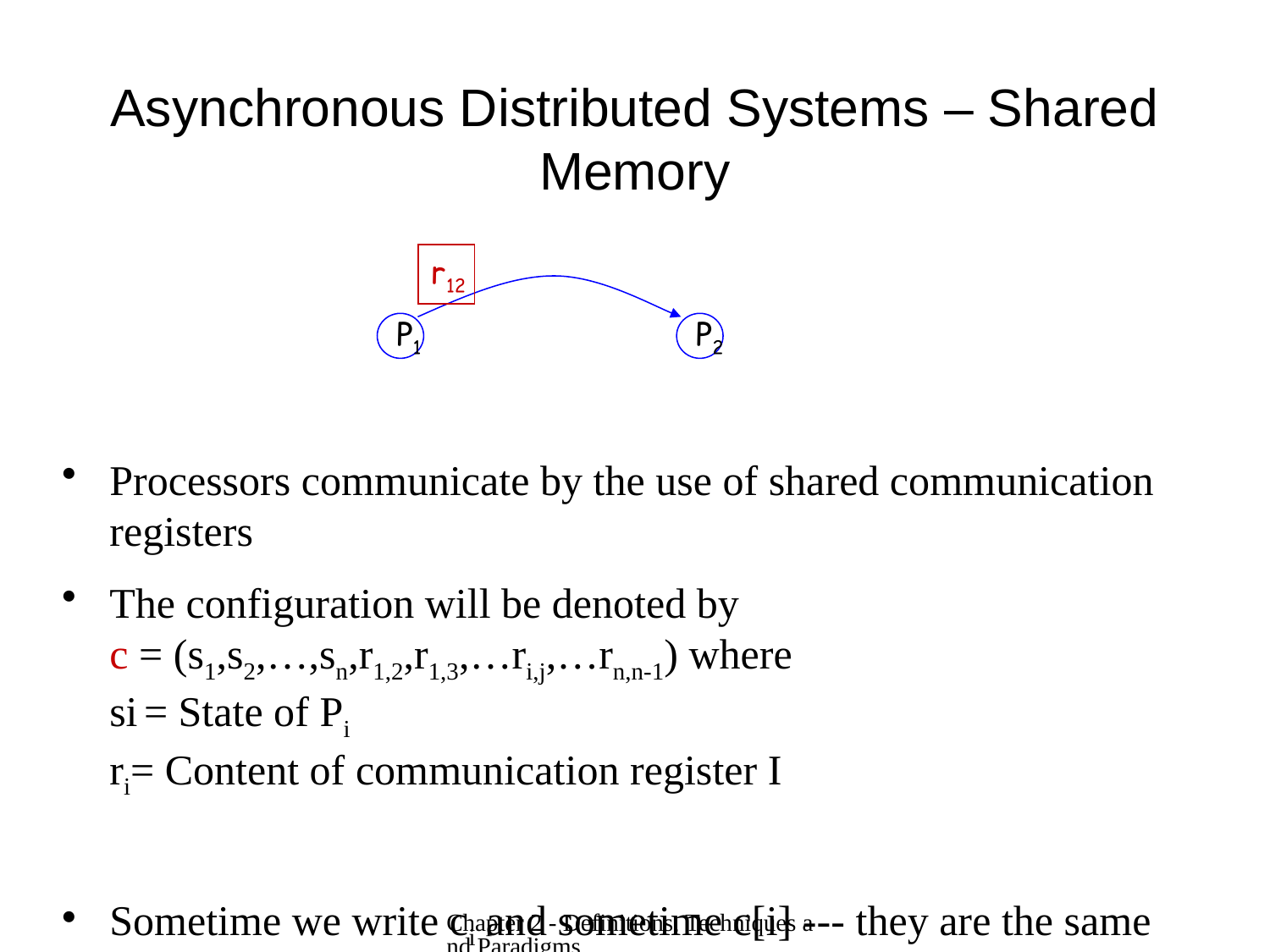

# Asynchronous Distributed Systems – Shared Memory
r12

P1
P2
Processors communicate by the use of shared communication registers
The configuration will be denoted by
c = (s1,s2,…,sn,r1,2,r1,3,…ri,j,…rn,n-1) where
si = State of Pi
ri= Content of communication register I

Sometime we write ci and sometime c[i] --- they are the same

2-8
Chapter 2 - Definitions, Techniques and Paradigms